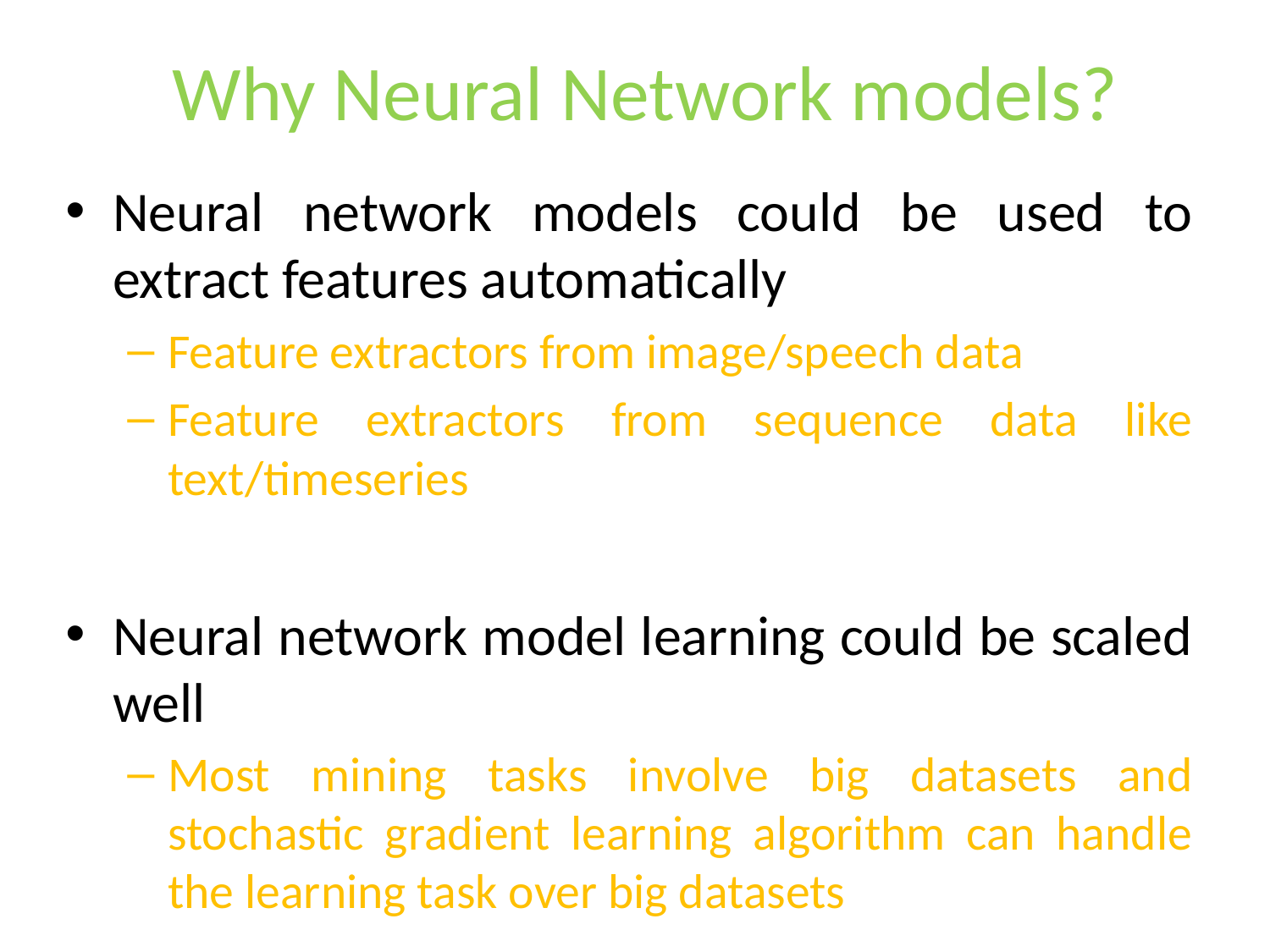

# Why Neural Network models?
Neural network models could be used to extract features automatically
Feature extractors from image/speech data
Feature extractors from sequence data like text/timeseries

Neural network model learning could be scaled well
Most mining tasks involve big datasets and stochastic gradient learning algorithm can handle the learning task over big datasets